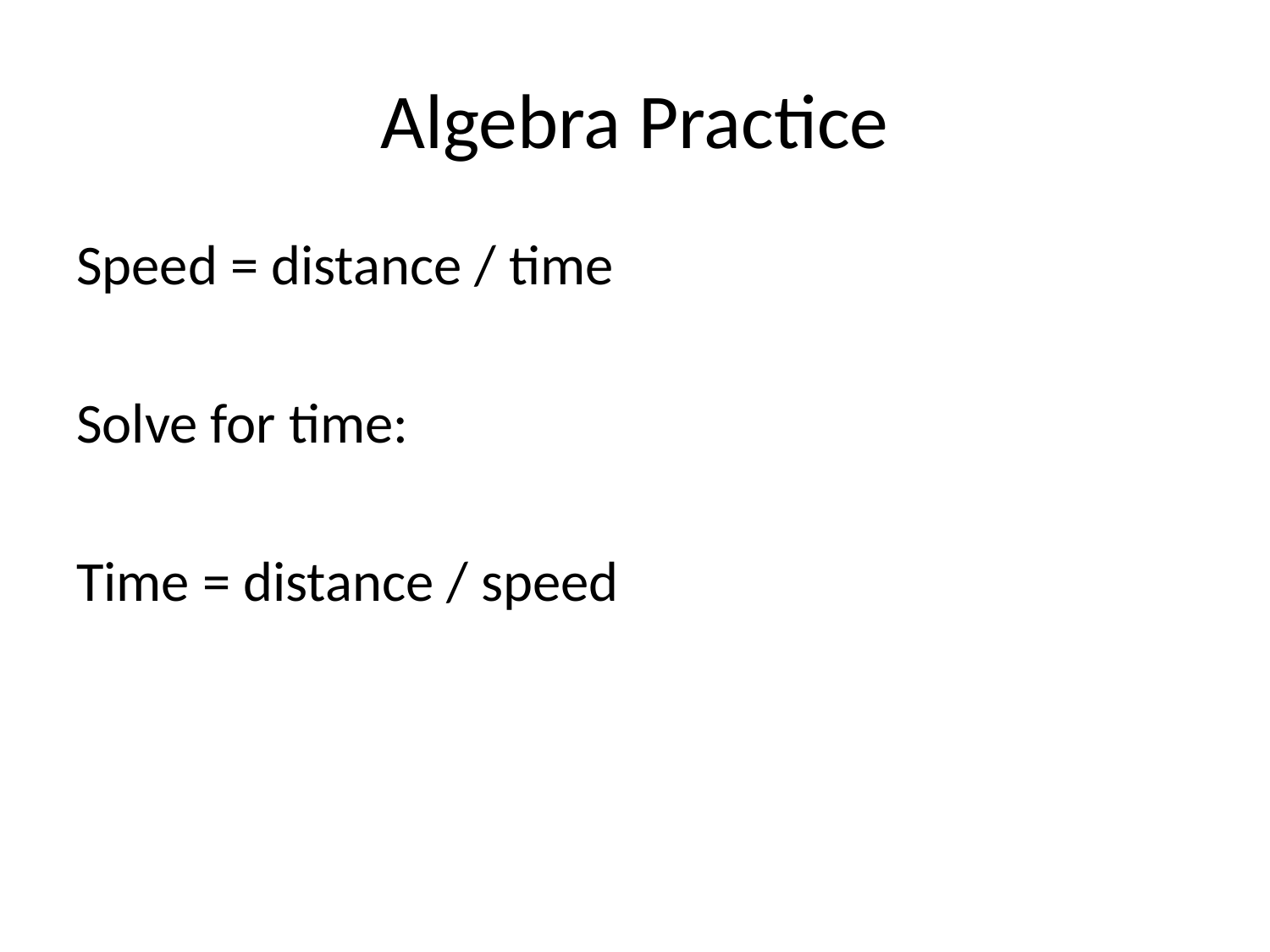

# Algebra Practice
Speed = distance / time

Solve for time:

Time = distance / speed